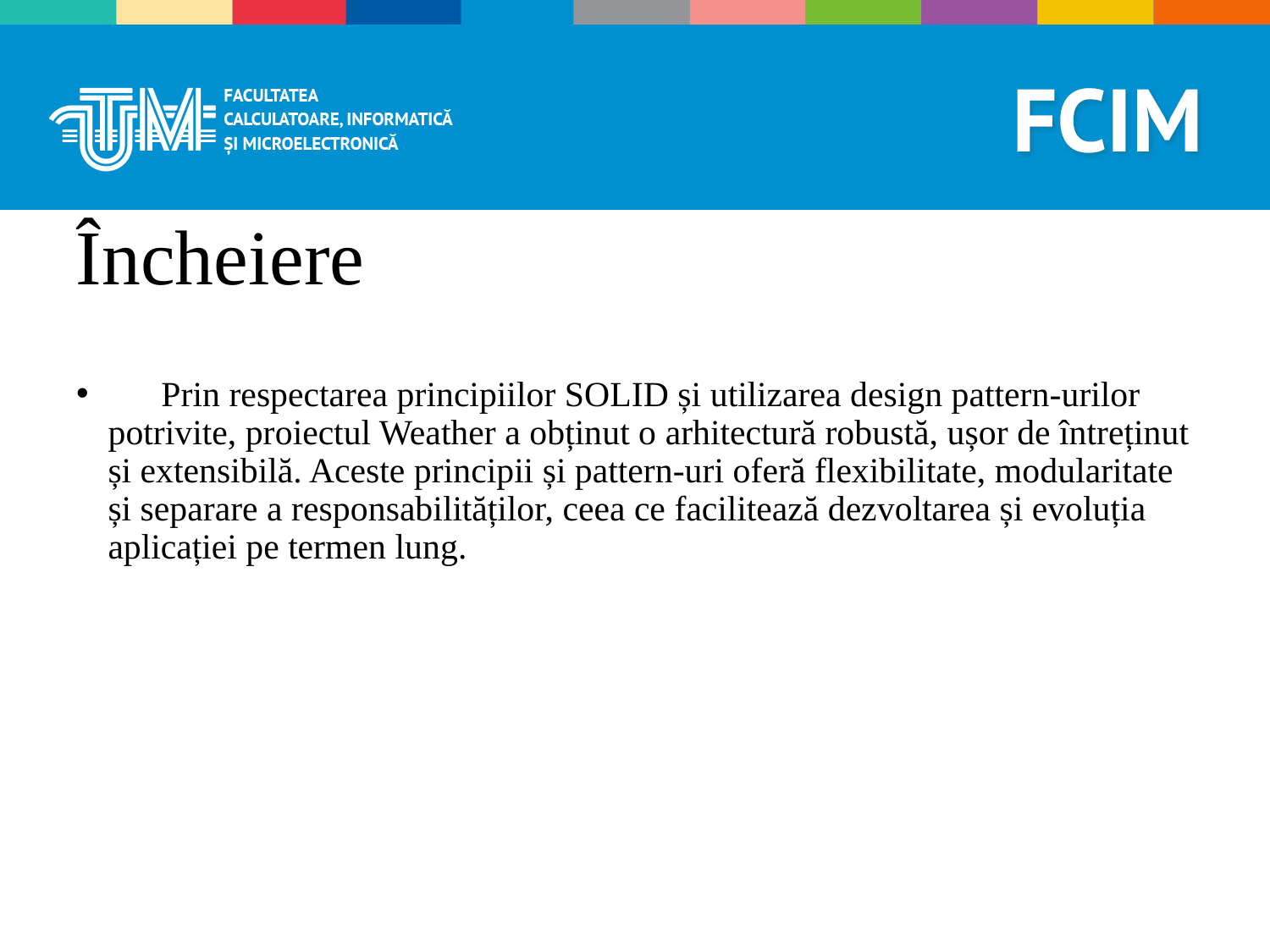

Încheiere
      Prin respectarea principiilor SOLID și utilizarea design pattern-urilor potrivite, proiectul Weather a obținut o arhitectură robustă, ușor de întreținut și extensibilă. Aceste principii și pattern-uri oferă flexibilitate, modularitate și separare a responsabilităților, ceea ce facilitează dezvoltarea și evoluția aplicației pe termen lung.